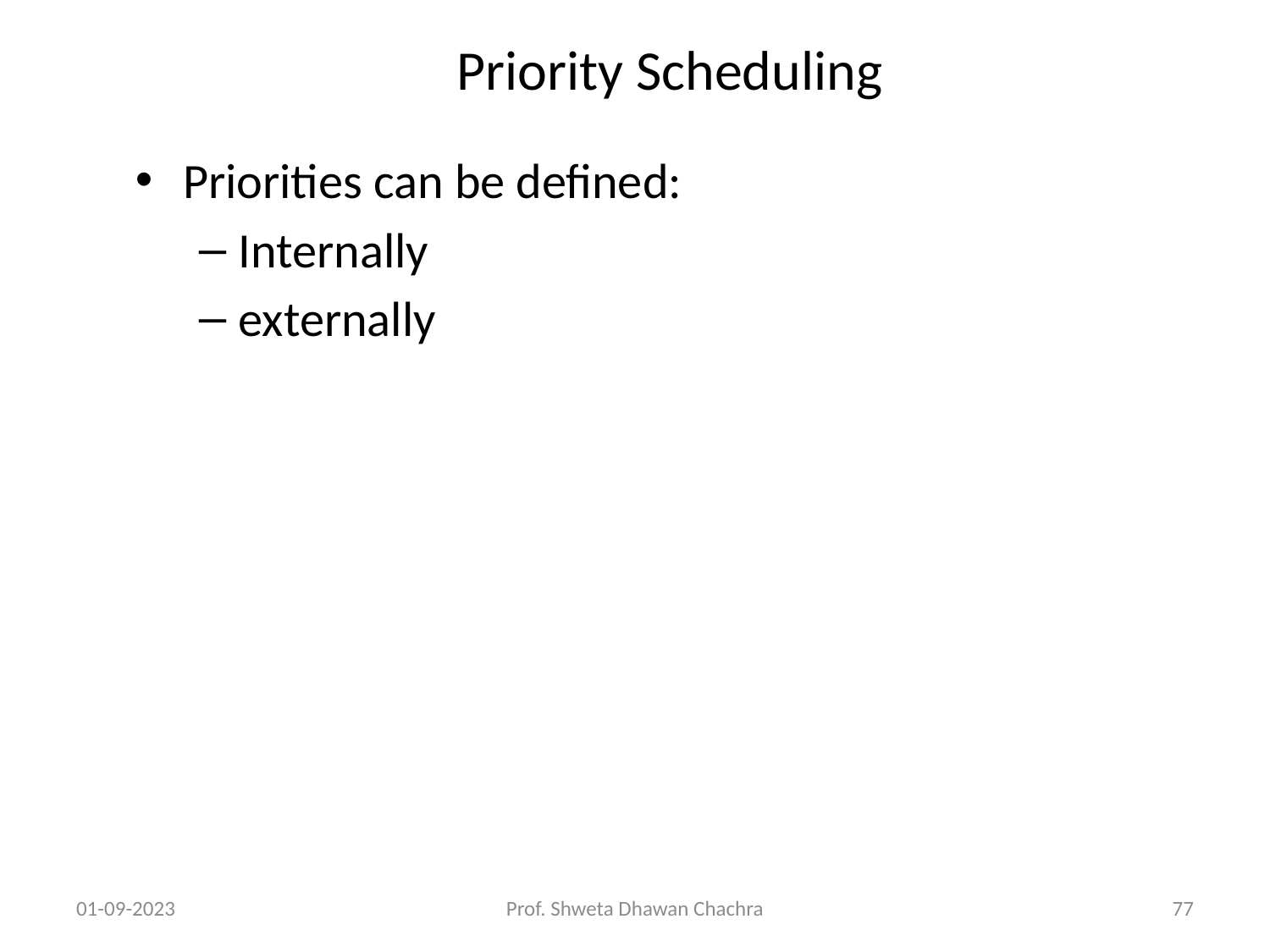

# Priority Scheduling

Priorities can be defined:
Internally
externally

01-09-2023
Prof. Shweta Dhawan Chachra
77